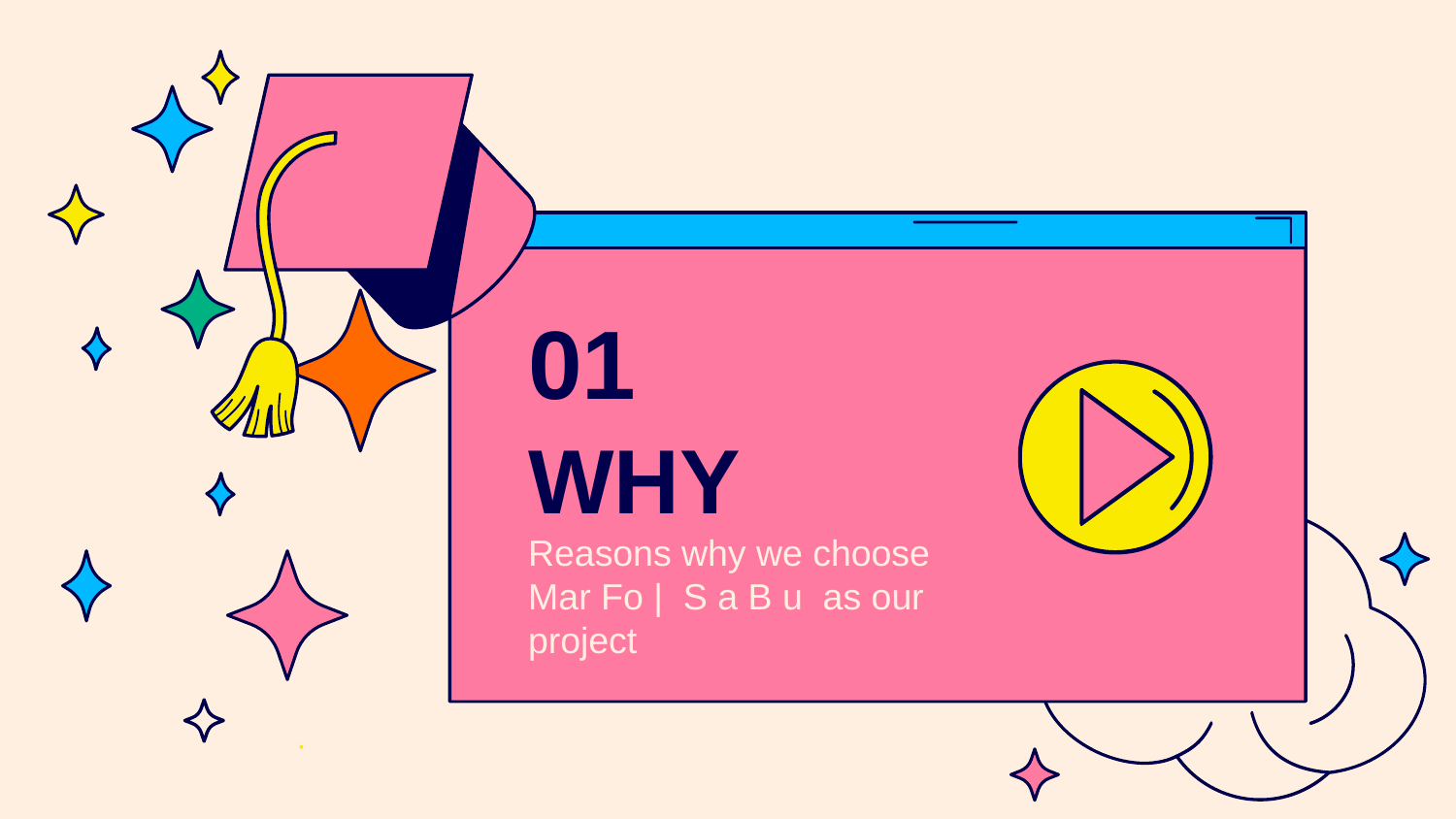

01
# WHY
Reasons why we choose
Mar Fo |  S a B u  as our project